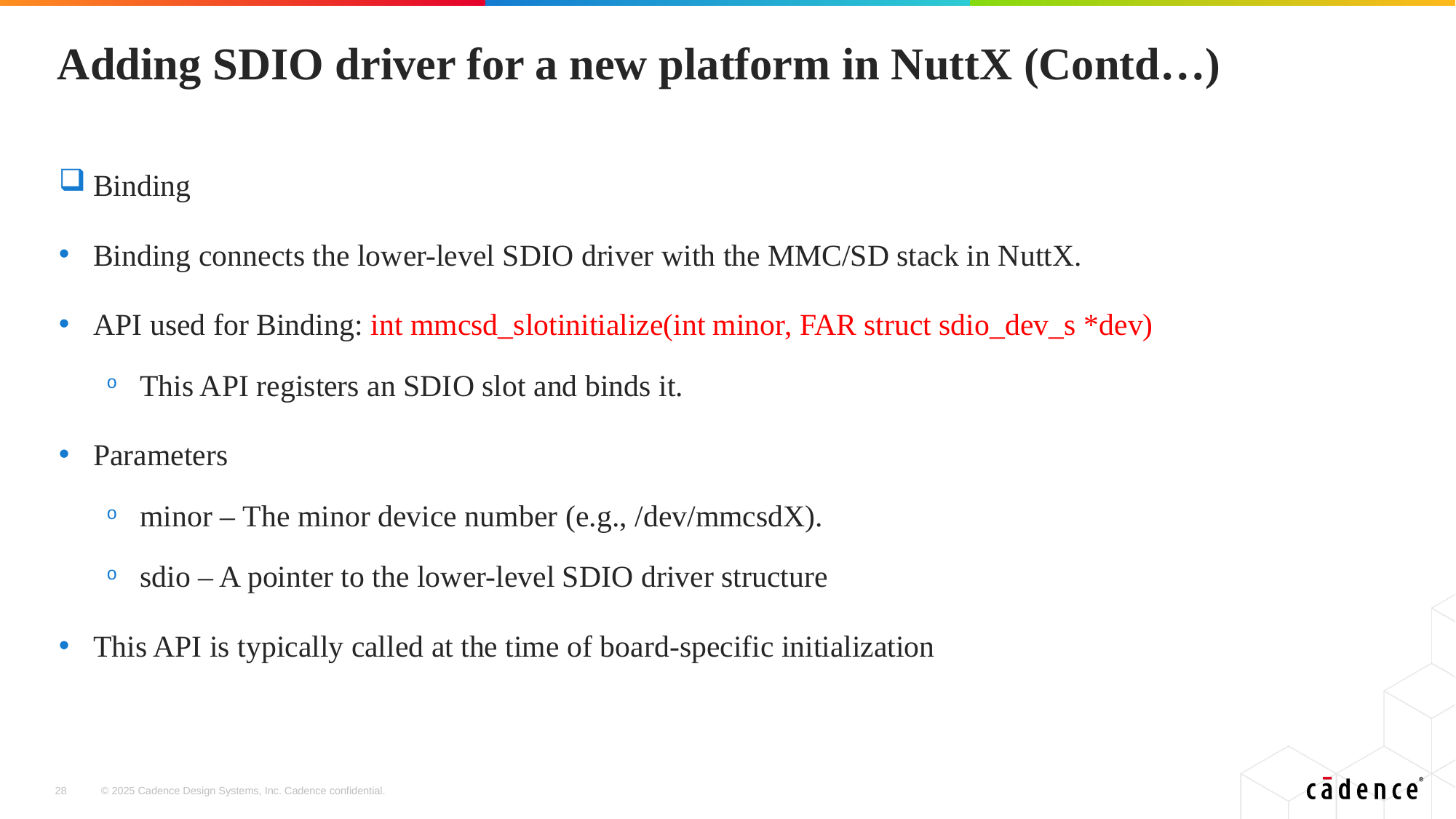

# Adding SDIO driver for a new platform in NuttX (Contd…)
Binding
Binding connects the lower-level SDIO driver with the MMC/SD stack in NuttX.
API used for Binding: int mmcsd_slotinitialize(int minor, FAR struct sdio_dev_s *dev)
This API registers an SDIO slot and binds it.
Parameters
minor – The minor device number (e.g., /dev/mmcsdX).
sdio – A pointer to the lower-level SDIO driver structure
This API is typically called at the time of board-specific initialization